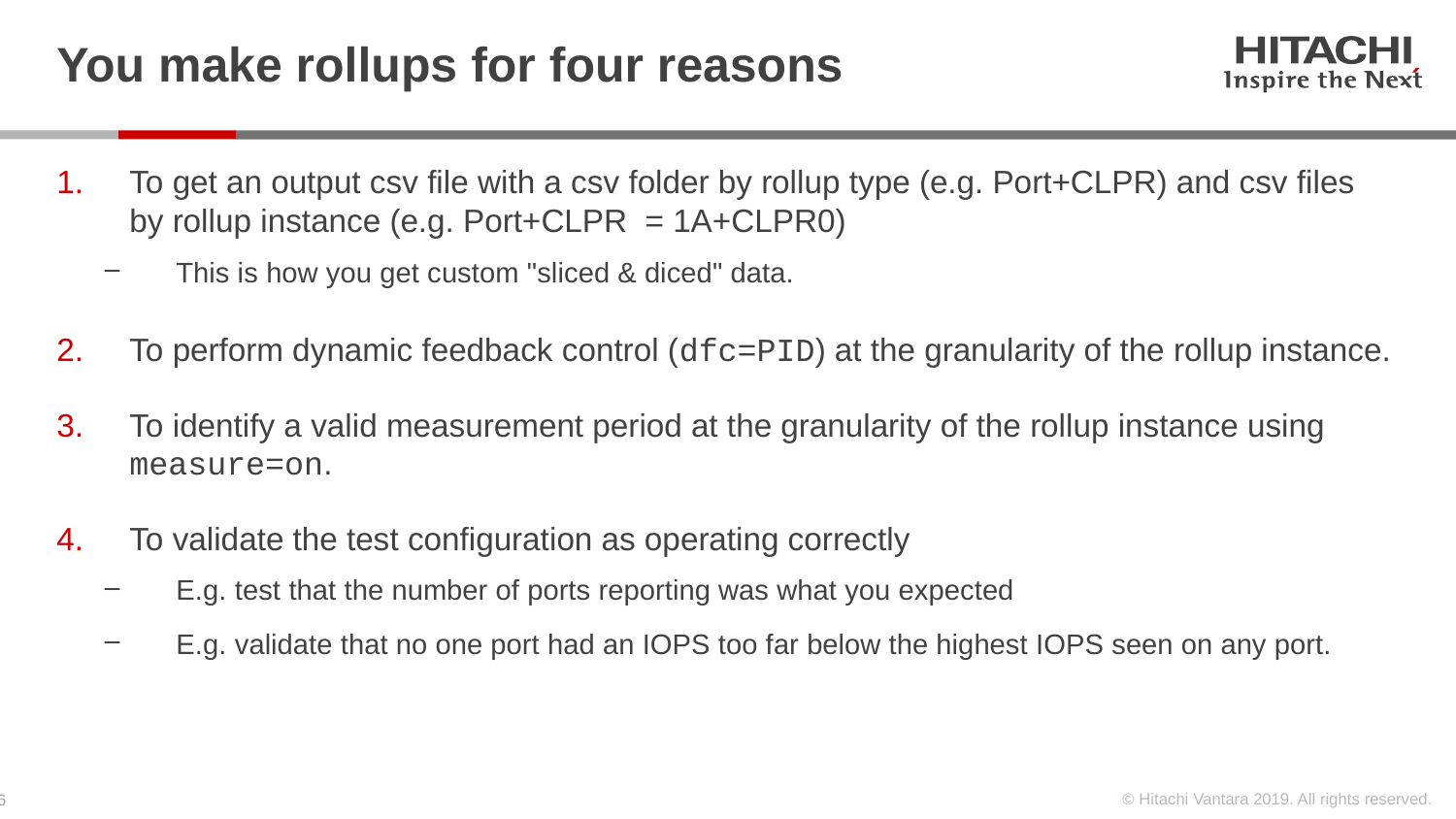

# You make rollups for four reasons
To get an output csv file with a csv folder by rollup type (e.g. Port+CLPR) and csv files by rollup instance (e.g. Port+CLPR  = 1A+CLPR0)
This is how you get custom "sliced & diced" data.
To perform dynamic feedback control (dfc=PID) at the granularity of the rollup instance.
To identify a valid measurement period at the granularity of the rollup instance using measure=on.
To validate the test configuration as operating correctly
E.g. test that the number of ports reporting was what you expected
E.g. validate that no one port had an IOPS too far below the highest IOPS seen on any port.